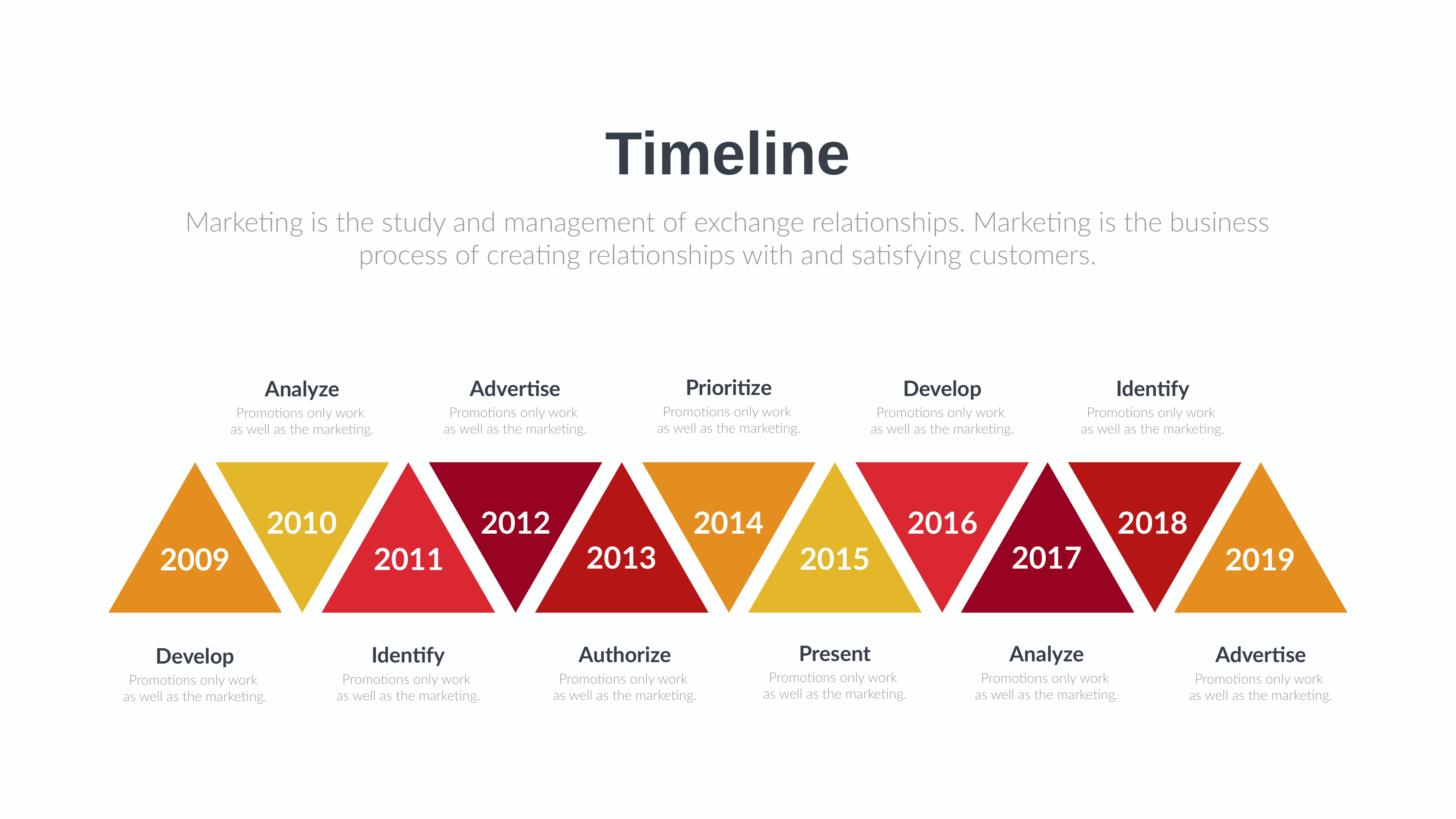

Timeline
Marketing is the study and management of exchange relationships. Marketing is the business process of creating relationships with and satisfying customers.
Prioritize
Develop
Identify
Advertise
Analyze
Promotions only work
as well as the marketing.
Promotions only work
as well as the marketing.
Promotions only work
as well as the marketing.
Promotions only work
as well as the marketing.
Promotions only work
as well as the marketing.

2010
2012
2014
2016
2018
2013
2017
2015
2011
2009
2019
Present
Analyze
Advertise
Authorize
Identify
Develop
Promotions only work
as well as the marketing.
Promotions only work
as well as the marketing.
Promotions only work
as well as the marketing.
Promotions only work
as well as the marketing.
Promotions only work
as well as the marketing.
Promotions only work
as well as the marketing.